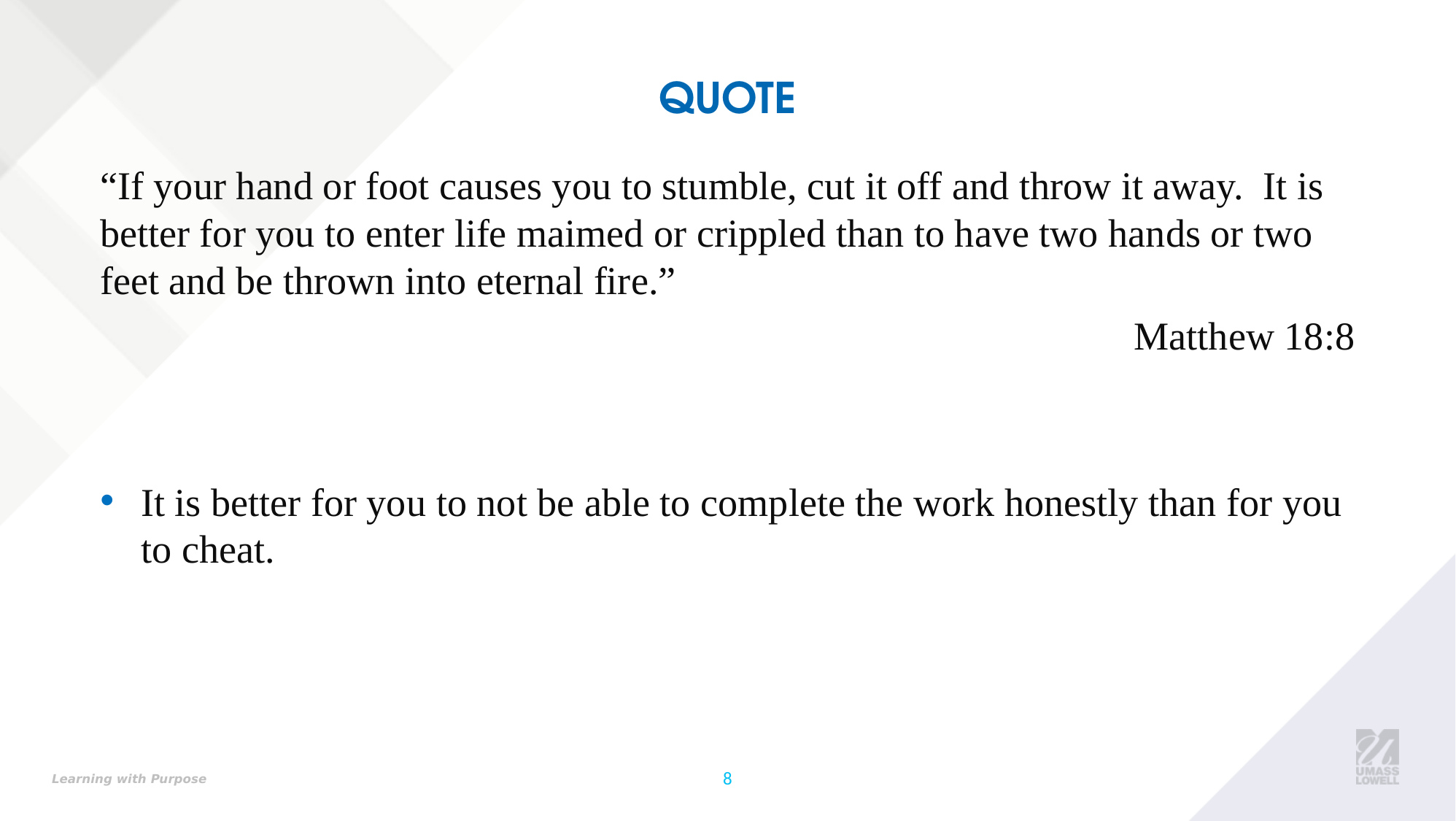

# Quote
“If your hand or foot causes you to stumble, cut it off and throw it away.  It is better for you to enter life maimed or crippled than to have two hands or two feet and be thrown into eternal fire.”
Matthew 18:8

It is better for you to not be able to complete the work honestly than for you to cheat.
8